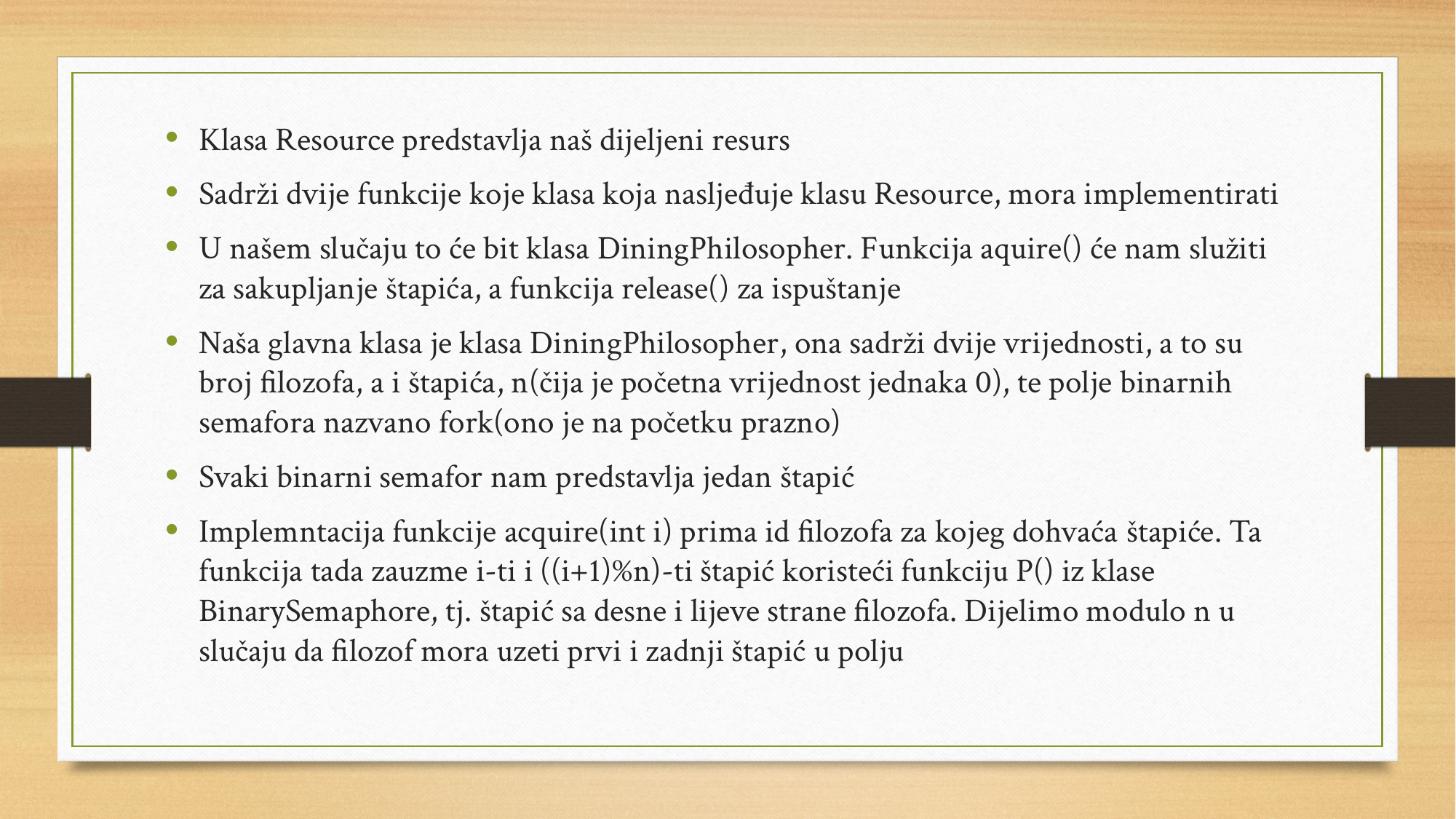

Klasa Resource predstavlja naš dijeljeni resurs
Sadrži dvije funkcije koje klasa koja nasljeđuje klasu Resource, mora implementirati
U našem slučaju to će bit klasa DiningPhilosopher. Funkcija aquire() će nam služiti za sakupljanje štapića, a funkcija release() za ispuštanje
Naša glavna klasa je klasa DiningPhilosopher, ona sadrži dvije vrijednosti, a to su broj filozofa, a i štapića, n(čija je početna vrijednost jednaka 0), te polje binarnih semafora nazvano fork(ono je na početku prazno)
Svaki binarni semafor nam predstavlja jedan štapić
Implemntacija funkcije acquire(int i) prima id filozofa za kojeg dohvaća štapiće. Ta funkcija tada zauzme i-ti i ((i+1)%n)-ti štapić koristeći funkciju P() iz klase BinarySemaphore, tj. štapić sa desne i lijeve strane filozofa. Dijelimo modulo n u slučaju da filozof mora uzeti prvi i zadnji štapić u polju